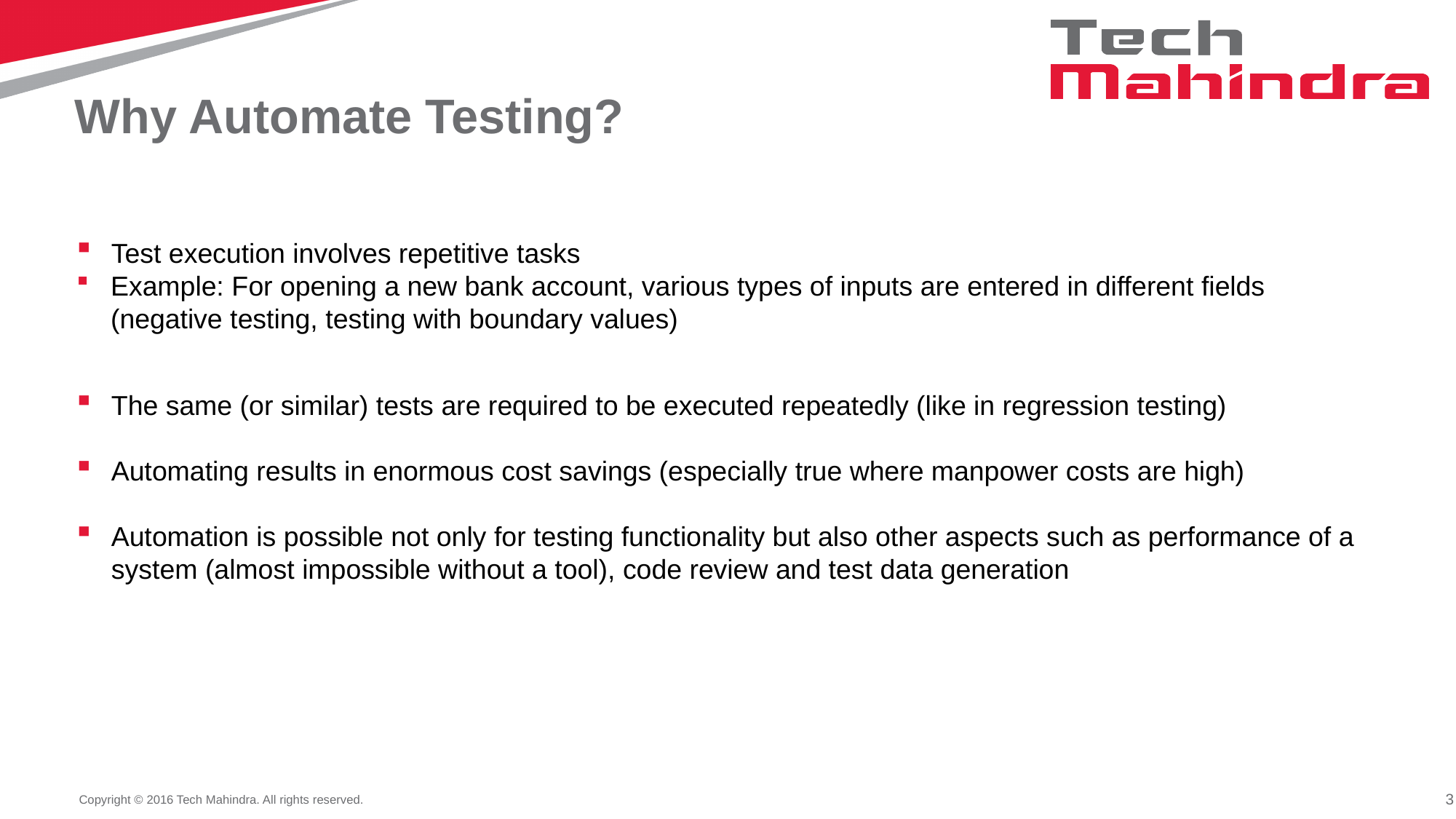

# Why Automate Testing?
Test execution involves repetitive tasks
Example: For opening a new bank account, various types of inputs are entered in different fields (negative testing, testing with boundary values)

The same (or similar) tests are required to be executed repeatedly (like in regression testing)

Automating results in enormous cost savings (especially true where manpower costs are high)

Automation is possible not only for testing functionality but also other aspects such as performance of a system (almost impossible without a tool), code review and test data generation